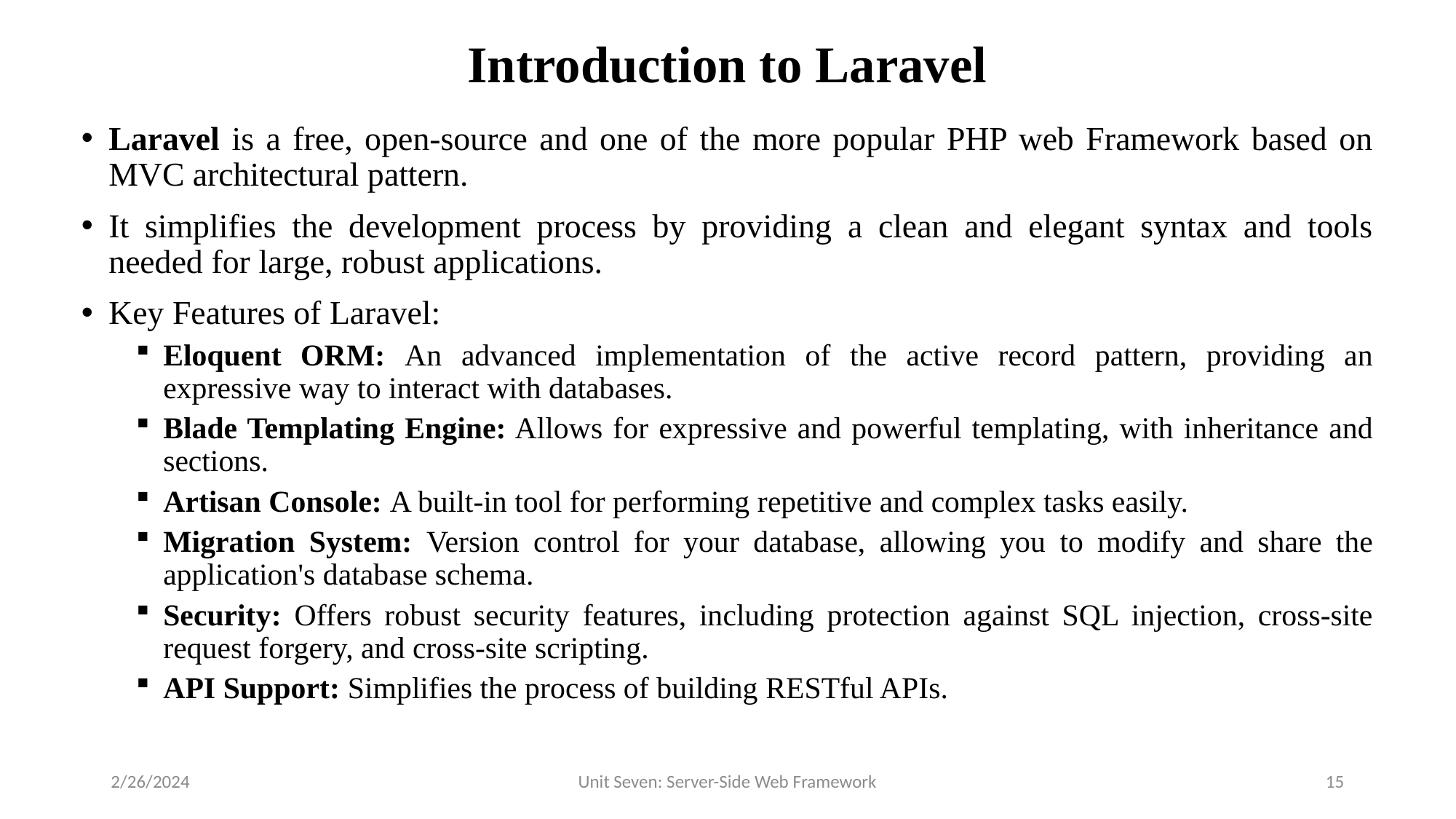

# Introduction to Laravel
Laravel is a free, open-source and one of the more popular PHP web Framework based on MVC architectural pattern.
It simplifies the development process by providing a clean and elegant syntax and tools needed for large, robust applications.
Key Features of Laravel:
Eloquent ORM: An advanced implementation of the active record pattern, providing an expressive way to interact with databases.
Blade Templating Engine: Allows for expressive and powerful templating, with inheritance and sections.
Artisan Console: A built-in tool for performing repetitive and complex tasks easily.
Migration System: Version control for your database, allowing you to modify and share the application's database schema.
Security: Offers robust security features, including protection against SQL injection, cross-site request forgery, and cross-site scripting.
API Support: Simplifies the process of building RESTful APIs.
2/26/2024
Unit Seven: Server-Side Web Framework
15